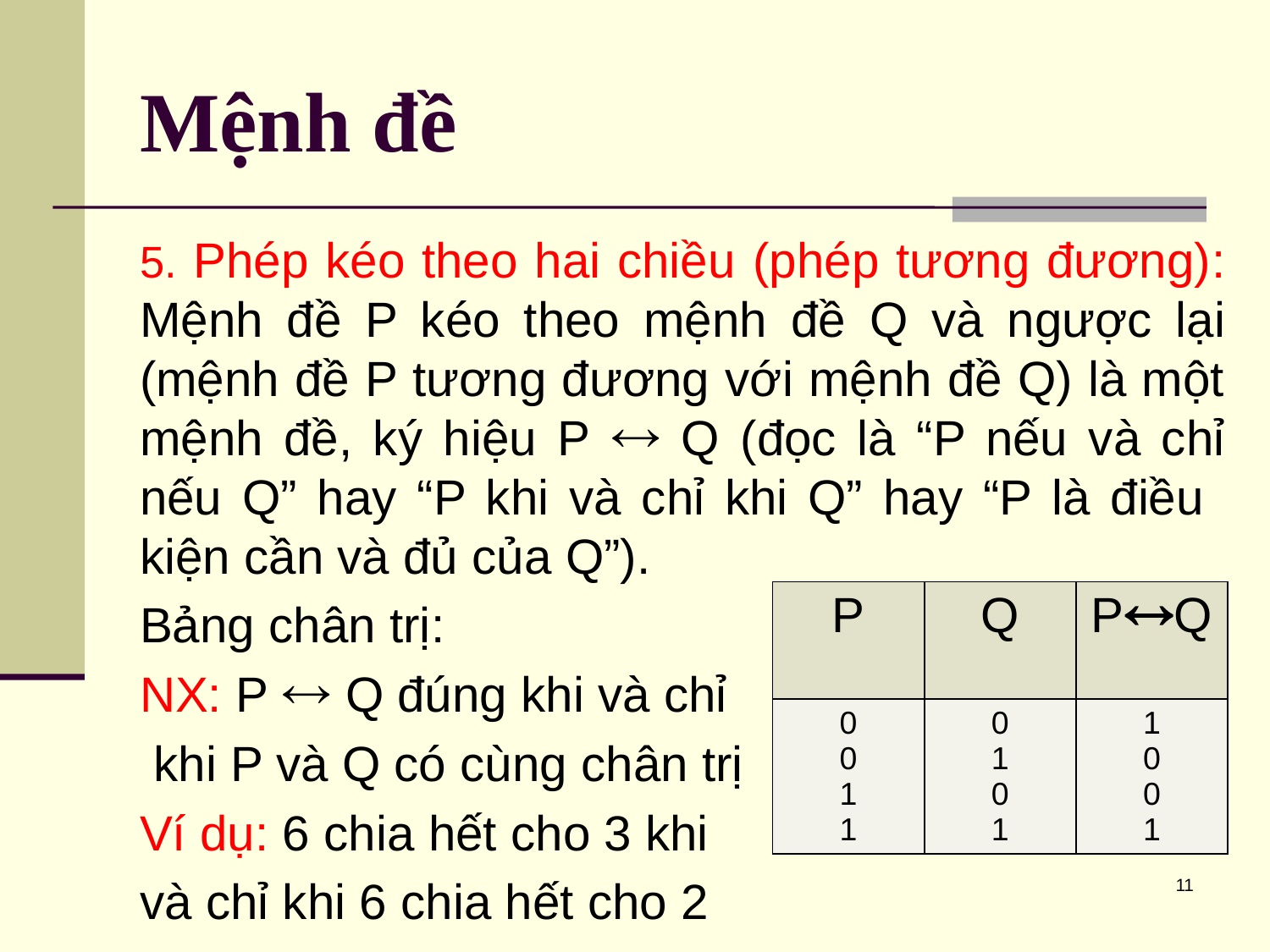

# Mệnh đề
 Phép kéo theo hai chiều (phép tương đương): Mệnh đề P kéo theo mệnh đề Q và ngược lại (mệnh đề P tương đương với mệnh đề Q) là một mệnh đề, ký hiệu P ↔ Q (đọc là “P nếu và chỉ nếu Q” hay “P khi và chỉ khi Q” hay “P là điều  kiện cần và đủ của Q”).
Bảng chân trị:
NX: P ↔ Q đúng khi và chỉ
 khi P và Q có cùng chân trị
Ví dụ: 6 chia hết cho 3 khi
và chỉ khi 6 chia hết cho 2

| P | Q | P↔Q |
| --- | --- | --- |
| 0 0 1 1 | 0 1 0 1 | 1 0 0 1 |
11